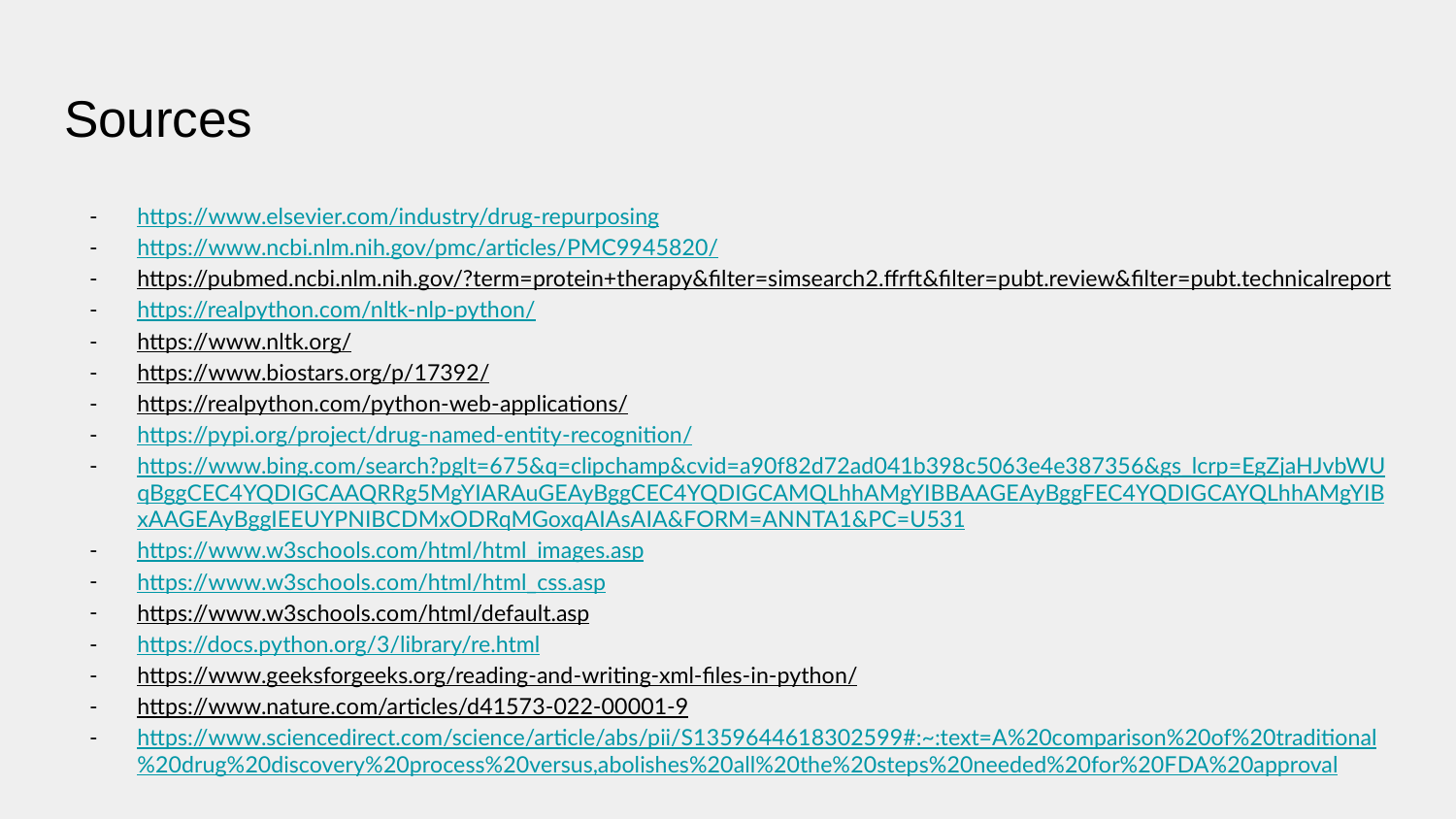

# Sources
https://www.elsevier.com/industry/drug-repurposing
https://www.ncbi.nlm.nih.gov/pmc/articles/PMC9945820/
https://pubmed.ncbi.nlm.nih.gov/?term=protein+therapy&filter=simsearch2.ffrft&filter=pubt.review&filter=pubt.technicalreport
https://realpython.com/nltk-nlp-python/
https://www.nltk.org/
https://www.biostars.org/p/17392/
https://realpython.com/python-web-applications/
https://pypi.org/project/drug-named-entity-recognition/
https://www.bing.com/search?pglt=675&q=clipchamp&cvid=a90f82d72ad041b398c5063e4e387356&gs_lcrp=EgZjaHJvbWUqBggCEC4YQDIGCAAQRRg5MgYIARAuGEAyBggCEC4YQDIGCAMQLhhAMgYIBBAAGEAyBggFEC4YQDIGCAYQLhhAMgYIBxAAGEAyBggIEEUYPNIBCDMxODRqMGoxqAIAsAIA&FORM=ANNTA1&PC=U531
https://www.w3schools.com/html/html_images.asp
https://www.w3schools.com/html/html_css.asp
https://www.w3schools.com/html/default.asp
https://docs.python.org/3/library/re.html
https://www.geeksforgeeks.org/reading-and-writing-xml-files-in-python/
https://www.nature.com/articles/d41573-022-00001-9
https://www.sciencedirect.com/science/article/abs/pii/S1359644618302599#:~:text=A%20comparison%20of%20traditional%20drug%20discovery%20process%20versus,abolishes%20all%20the%20steps%20needed%20for%20FDA%20approval